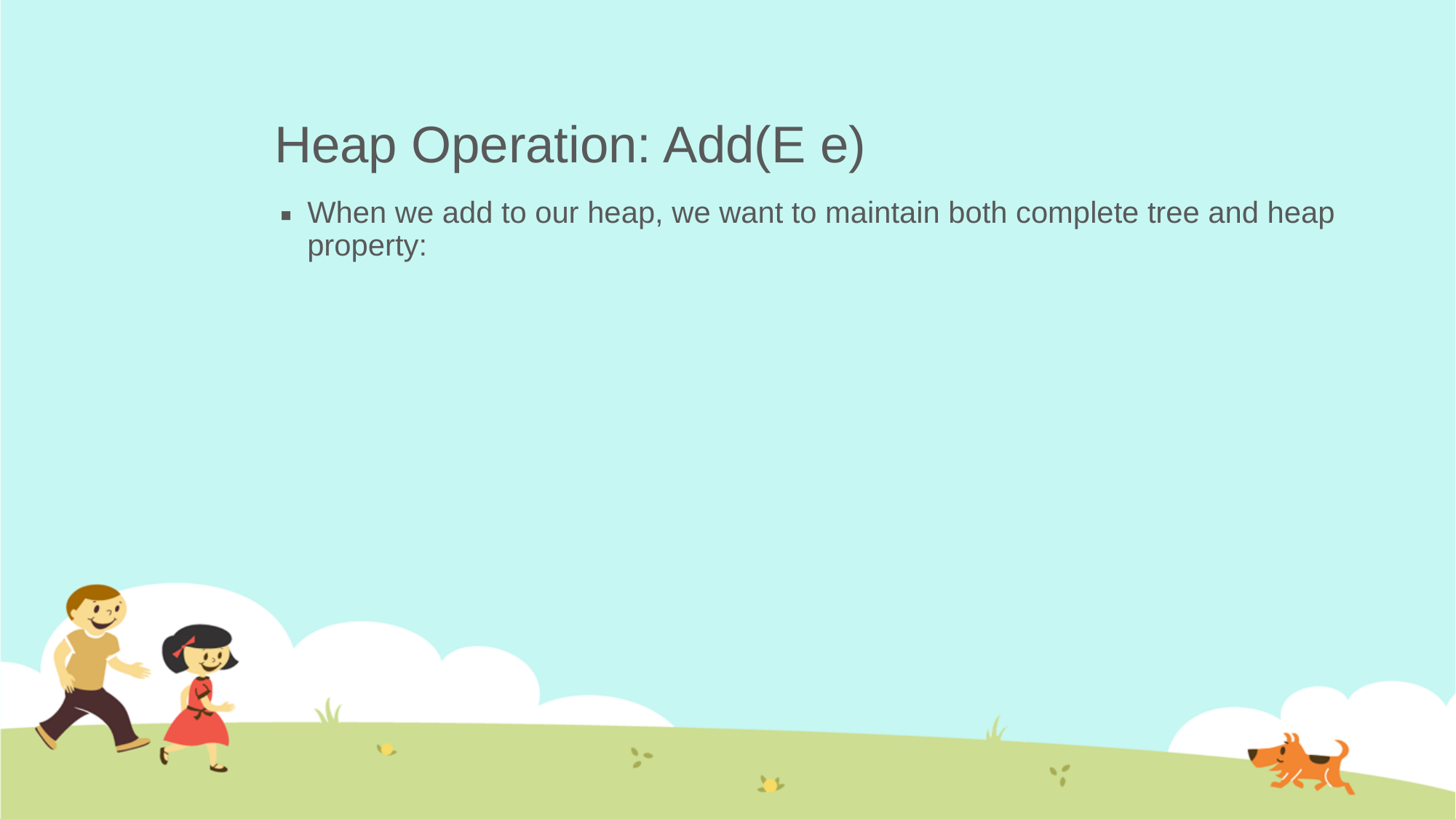

# Heap Operation: Add(E e)
When we add to our heap, we want to maintain both complete tree and heap property: